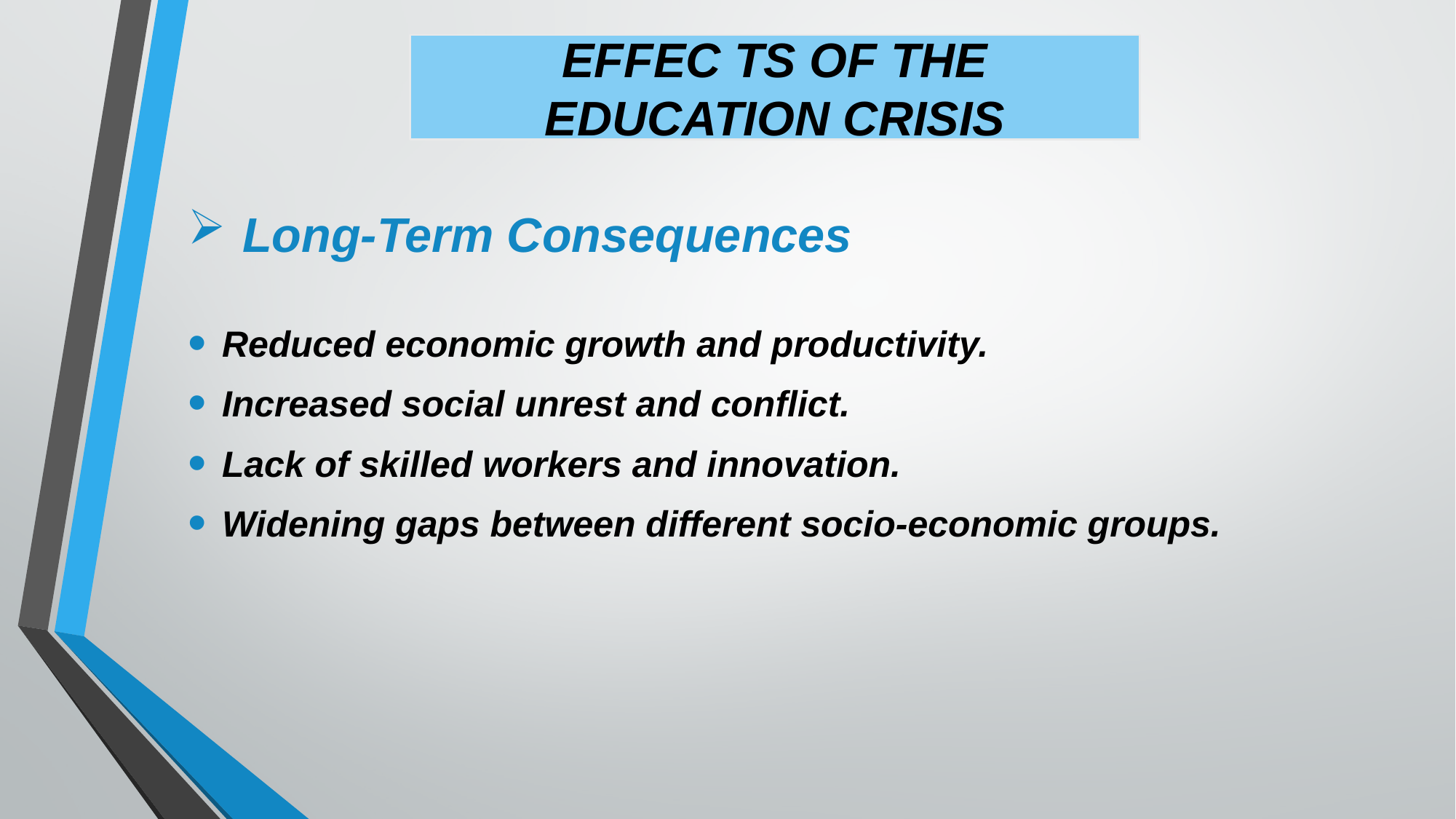

EFFEC TS OF THE EDUCATION CRISIS
Long-Term Consequences

Reduced economic growth and productivity.
Increased social unrest and conflict.
Lack of skilled workers and innovation.
Widening gaps between different socio-economic groups.